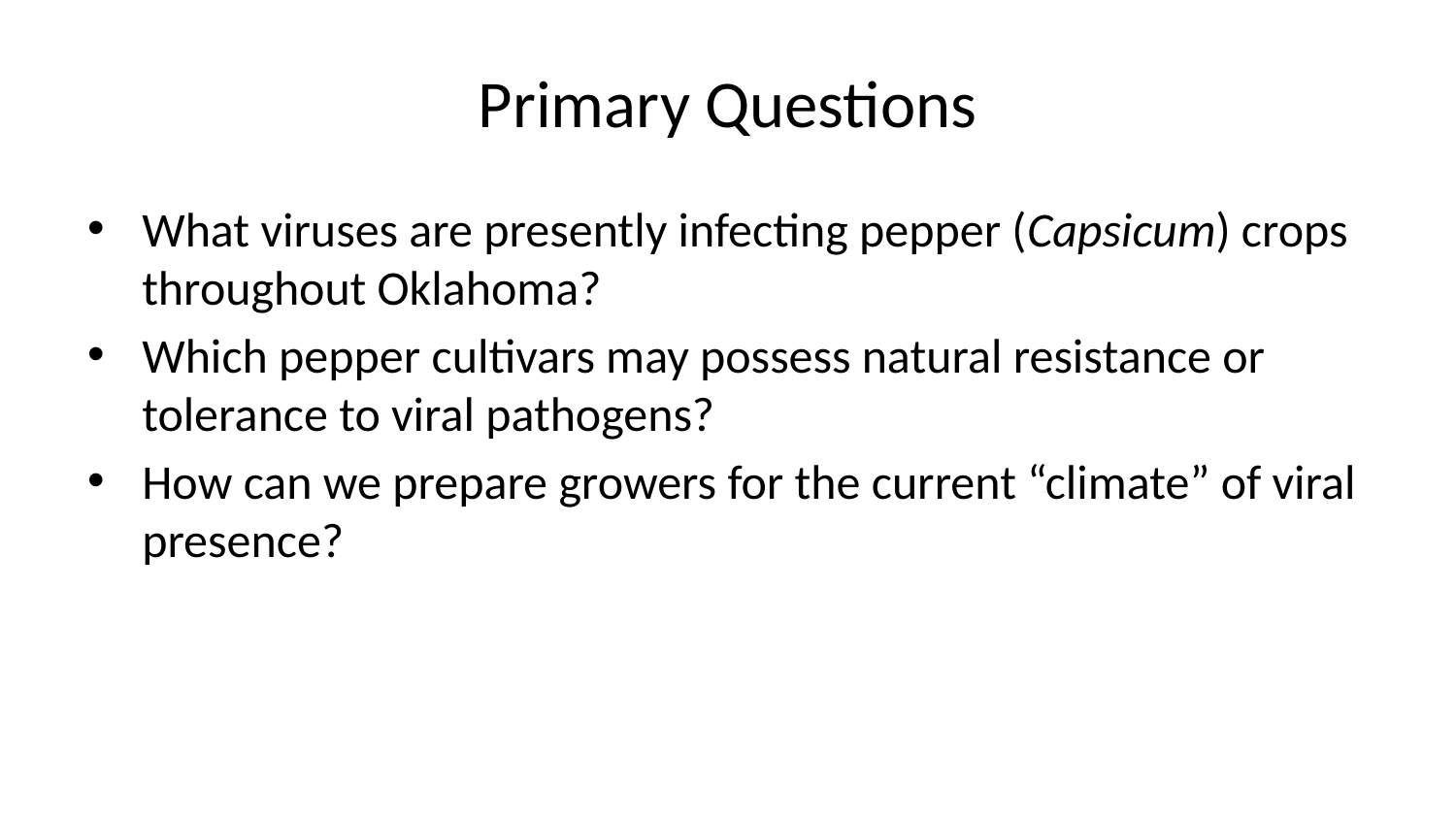

# Primary Questions
What viruses are presently infecting pepper (Capsicum) crops throughout Oklahoma?
Which pepper cultivars may possess natural resistance or tolerance to viral pathogens?
How can we prepare growers for the current “climate” of viral presence?